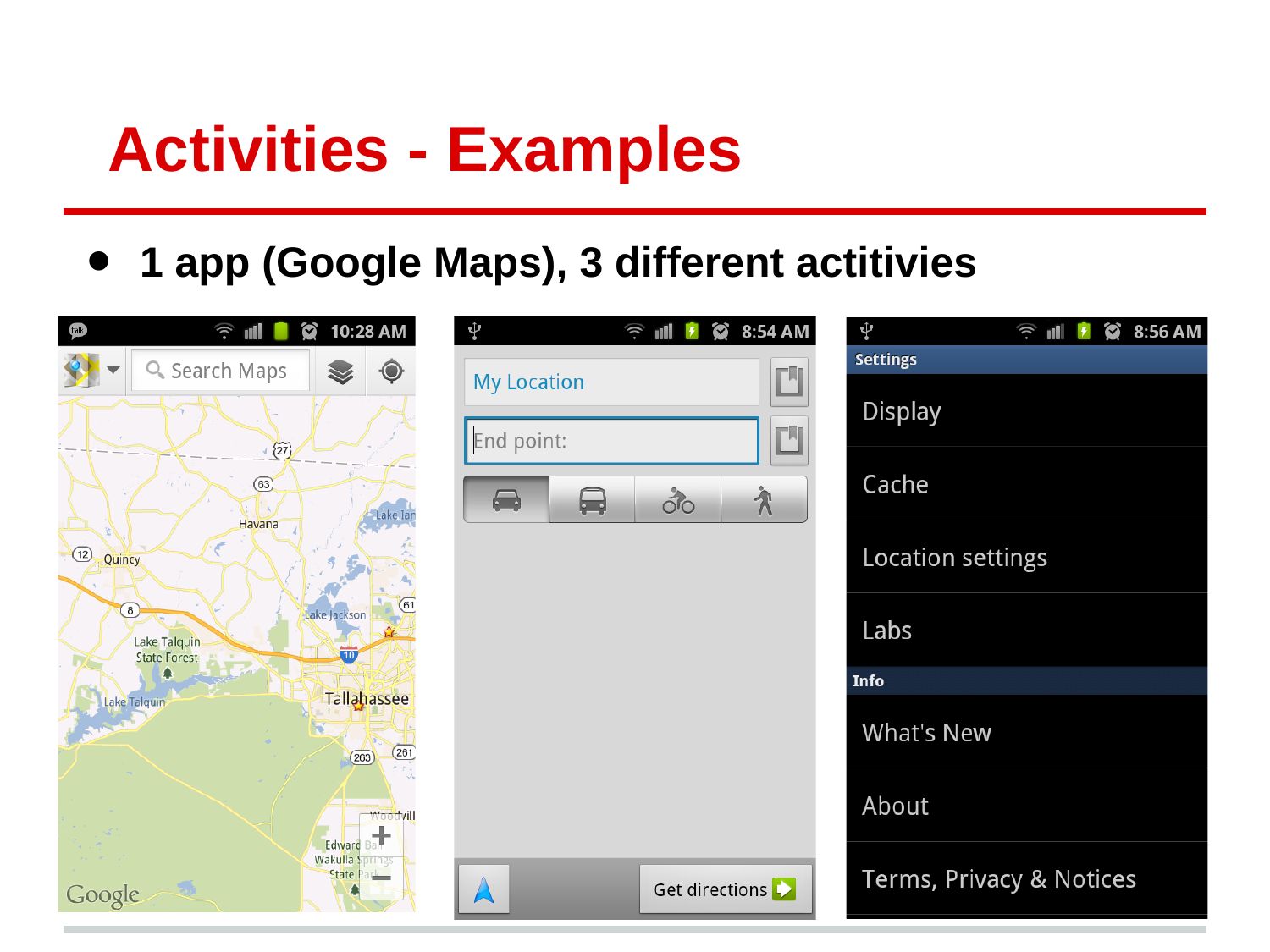

# Activities - Examples
1 app (Google Maps), 3 different actitivies